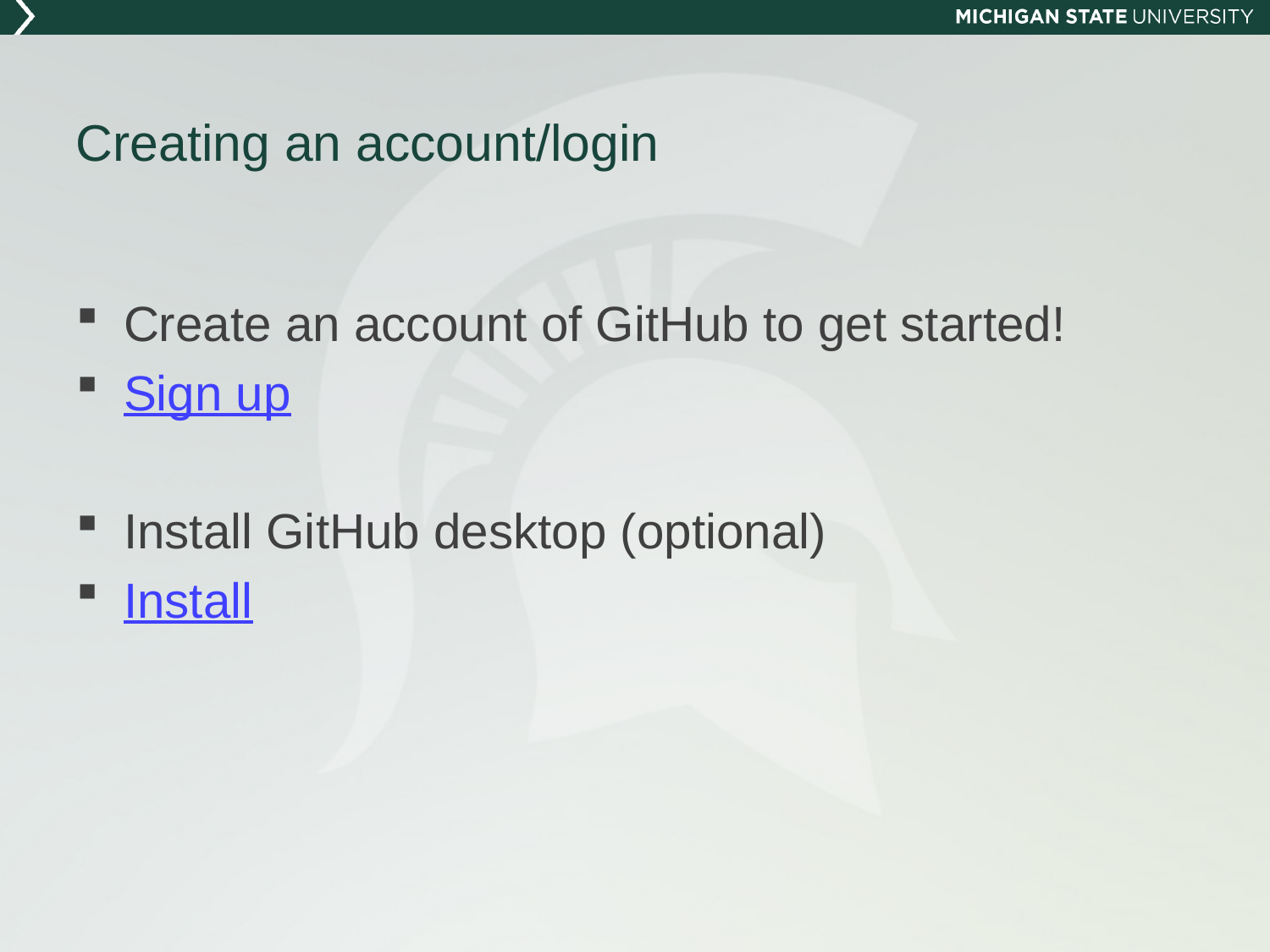

# Creating an account/login
Create an account of GitHub to get started!
Sign up

Install GitHub desktop (optional)
Install